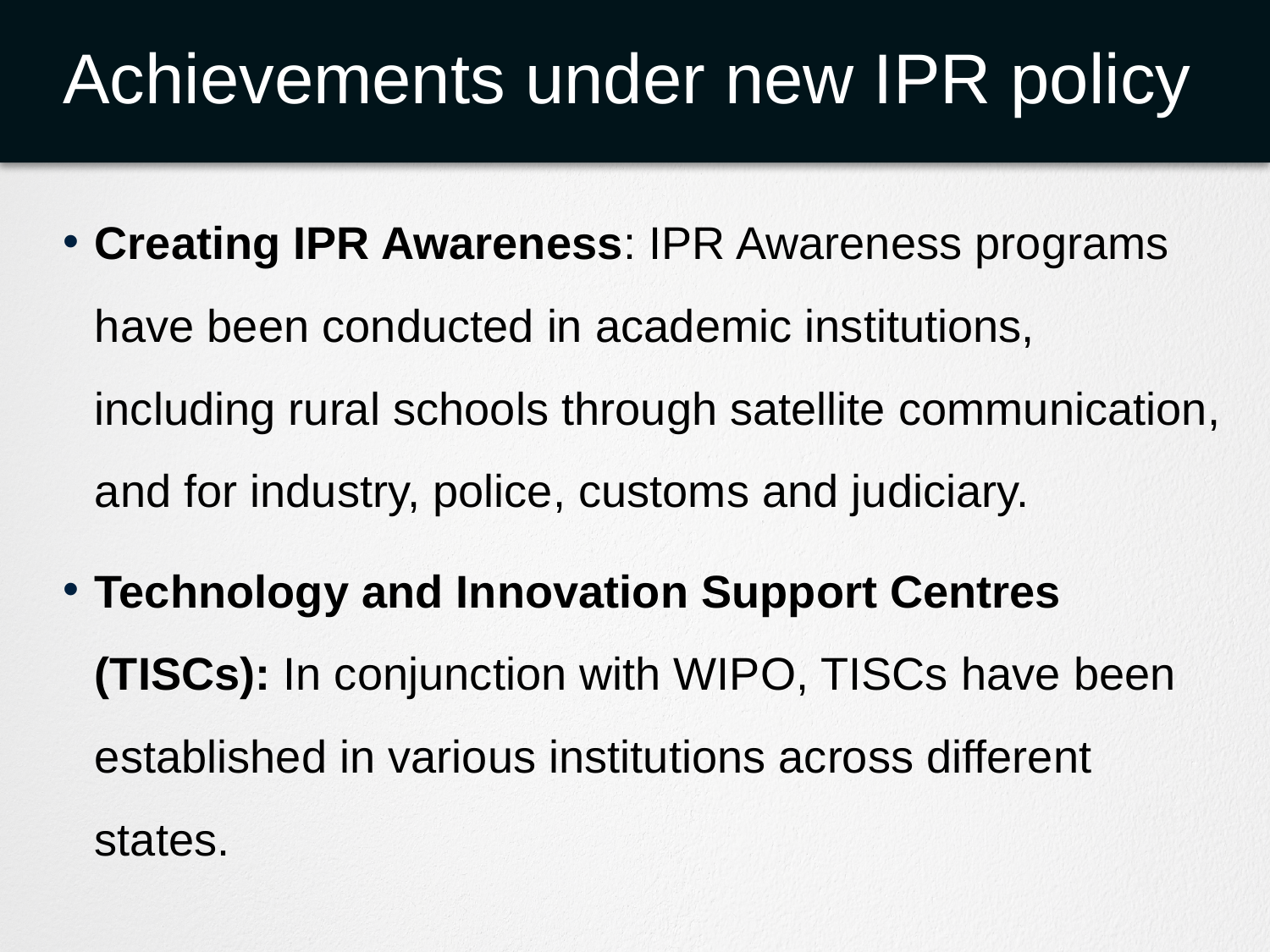

# Achievements under new IPR policy
Creating IPR Awareness: IPR Awareness programs have been conducted in academic institutions, including rural schools through satellite communication, and for industry, police, customs and judiciary.
Technology and Innovation Support Centres (TISCs): In conjunction with WIPO, TISCs have been established in various institutions across different states.